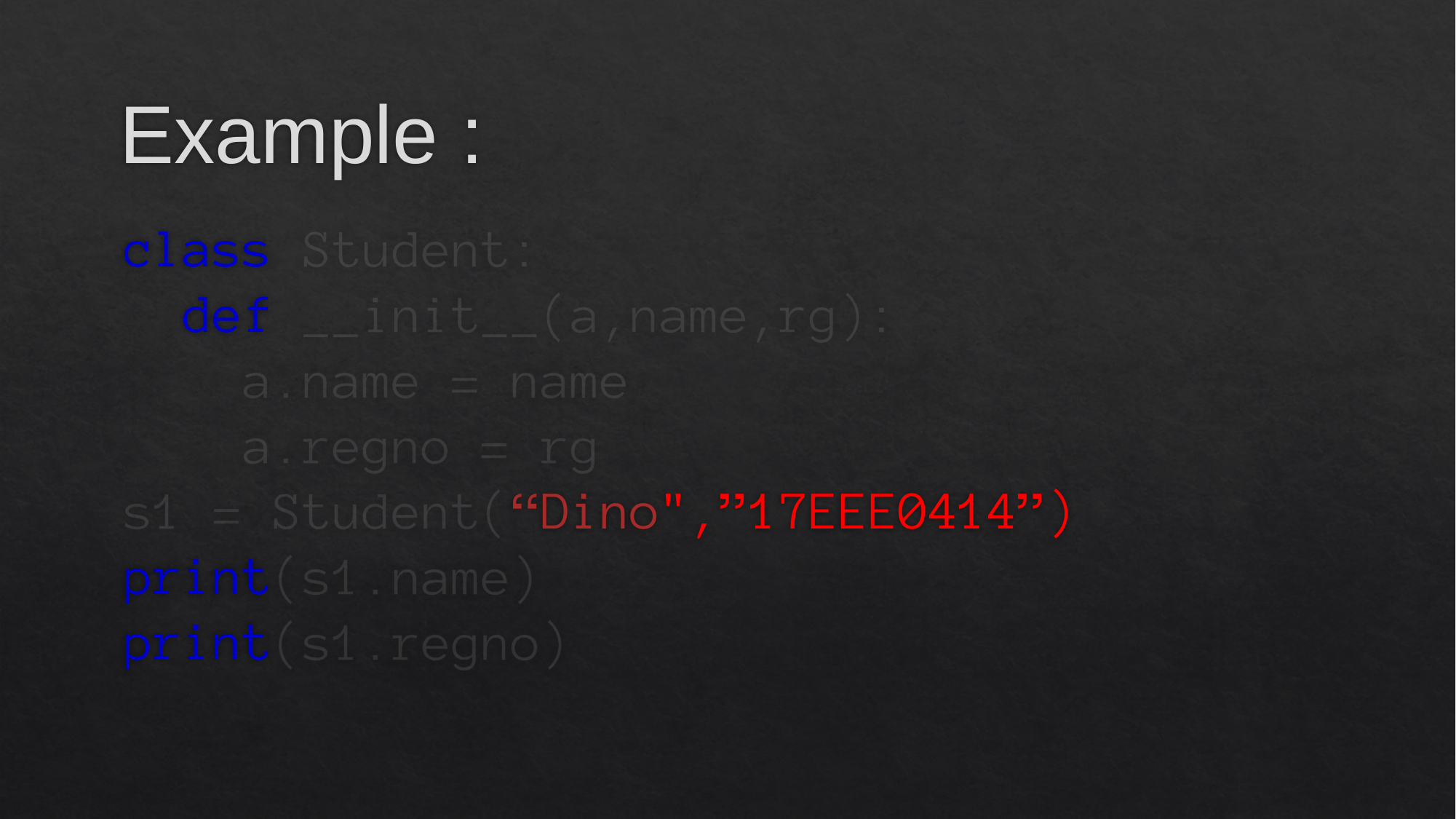

# Example :
class Student:
  def __init__(a,name,rg):
    a.name = name
    a.regno = rg
s1 = Student(“Dino",”17EEE0414”)
print(s1.name)
print(s1.regno)